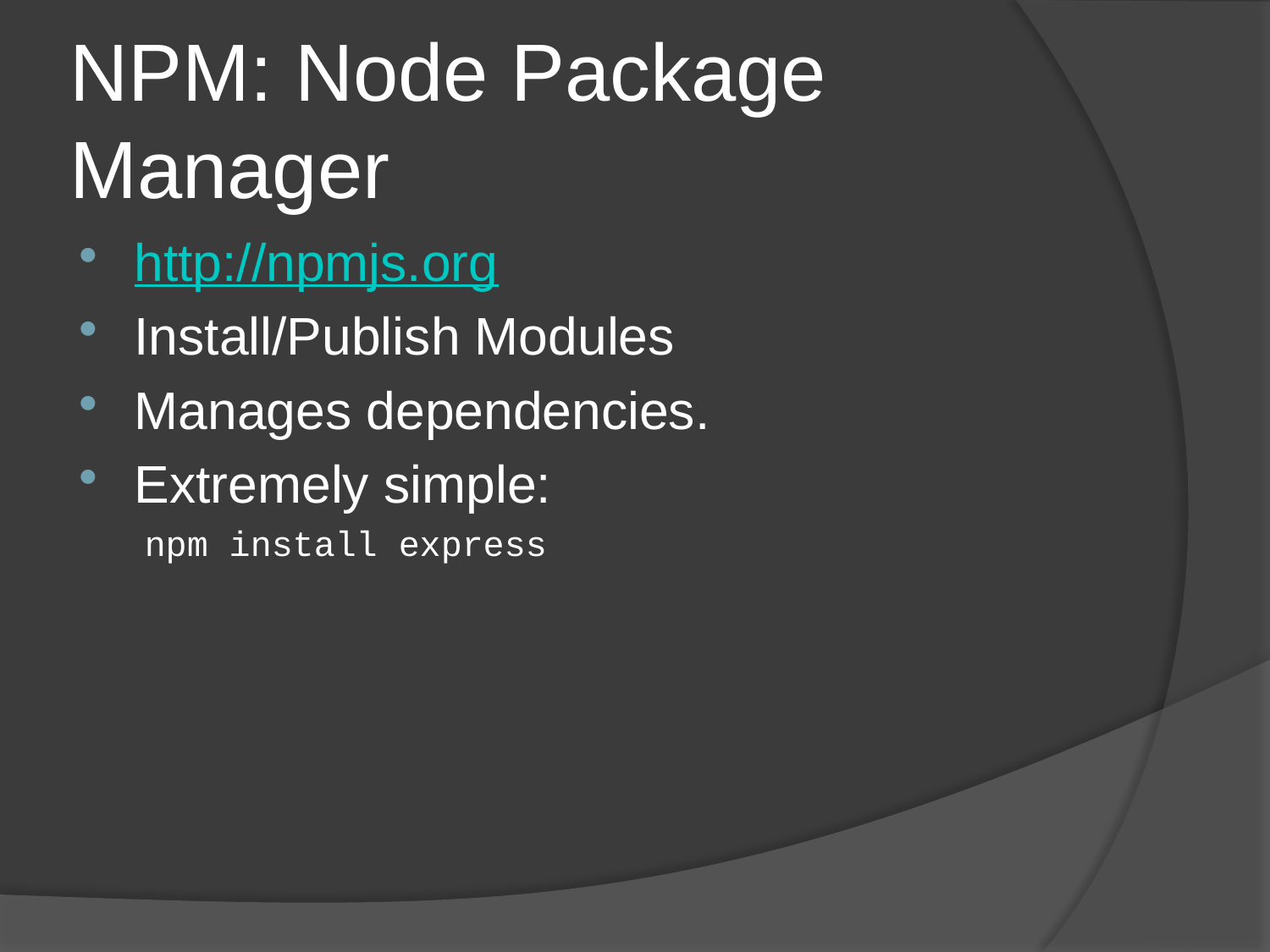

# NPM: Node Package Manager
http://npmjs.org
Install/Publish Modules
Manages dependencies.
Extremely simple:
   npm install express